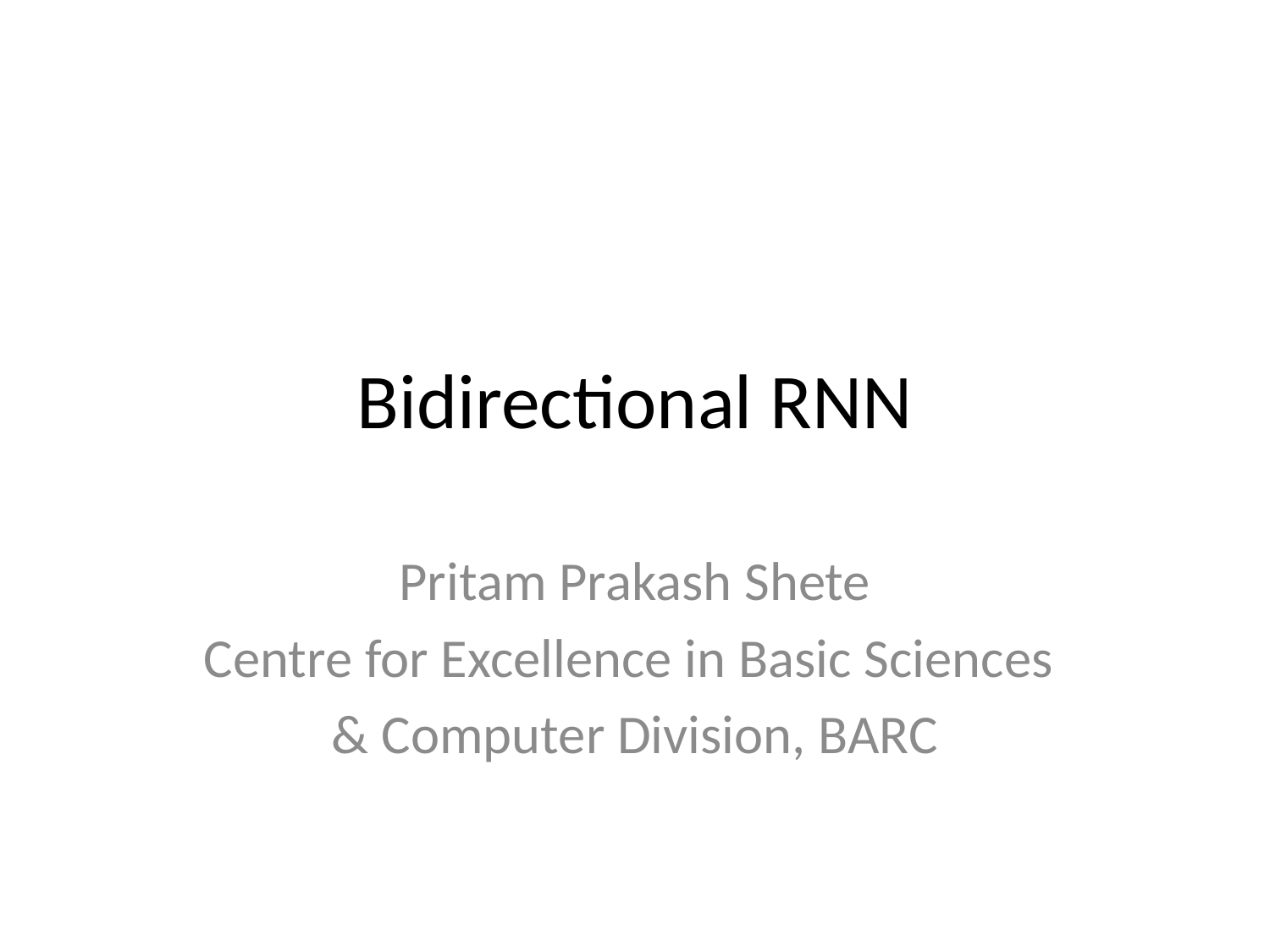

# Bidirectional RNN
Pritam Prakash Shete
Centre for Excellence in Basic Sciences
& Computer Division, BARC